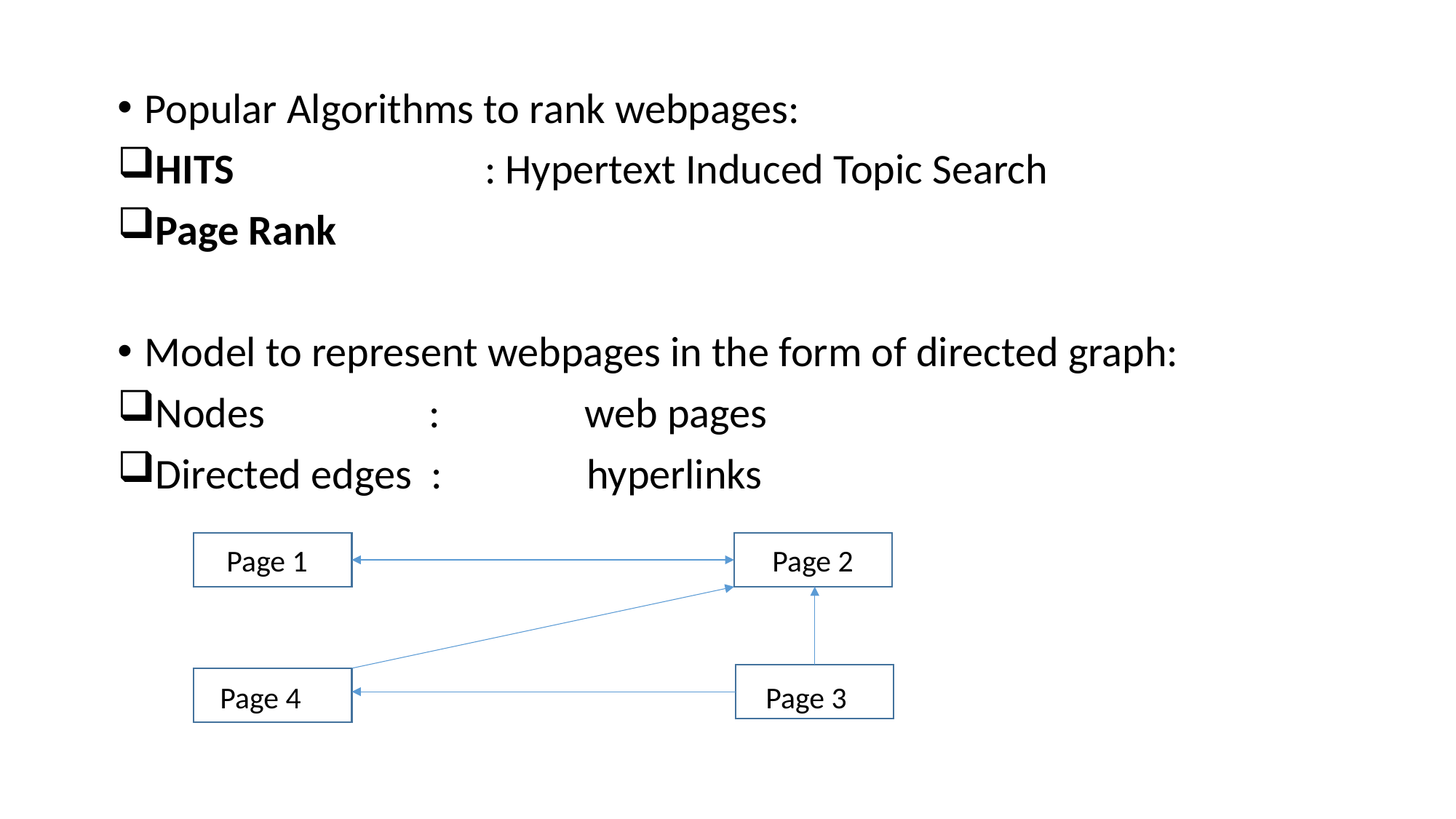

Page 4					Page 3
Popular Algorithms to rank webpages:
HITS                          : Hypertext Induced Topic Search
Page Rank

Model to represent webpages in the form of directed graph:
Nodes                 :               web pages
Directed edges  :               hyperlinks

Page 1					Page 2